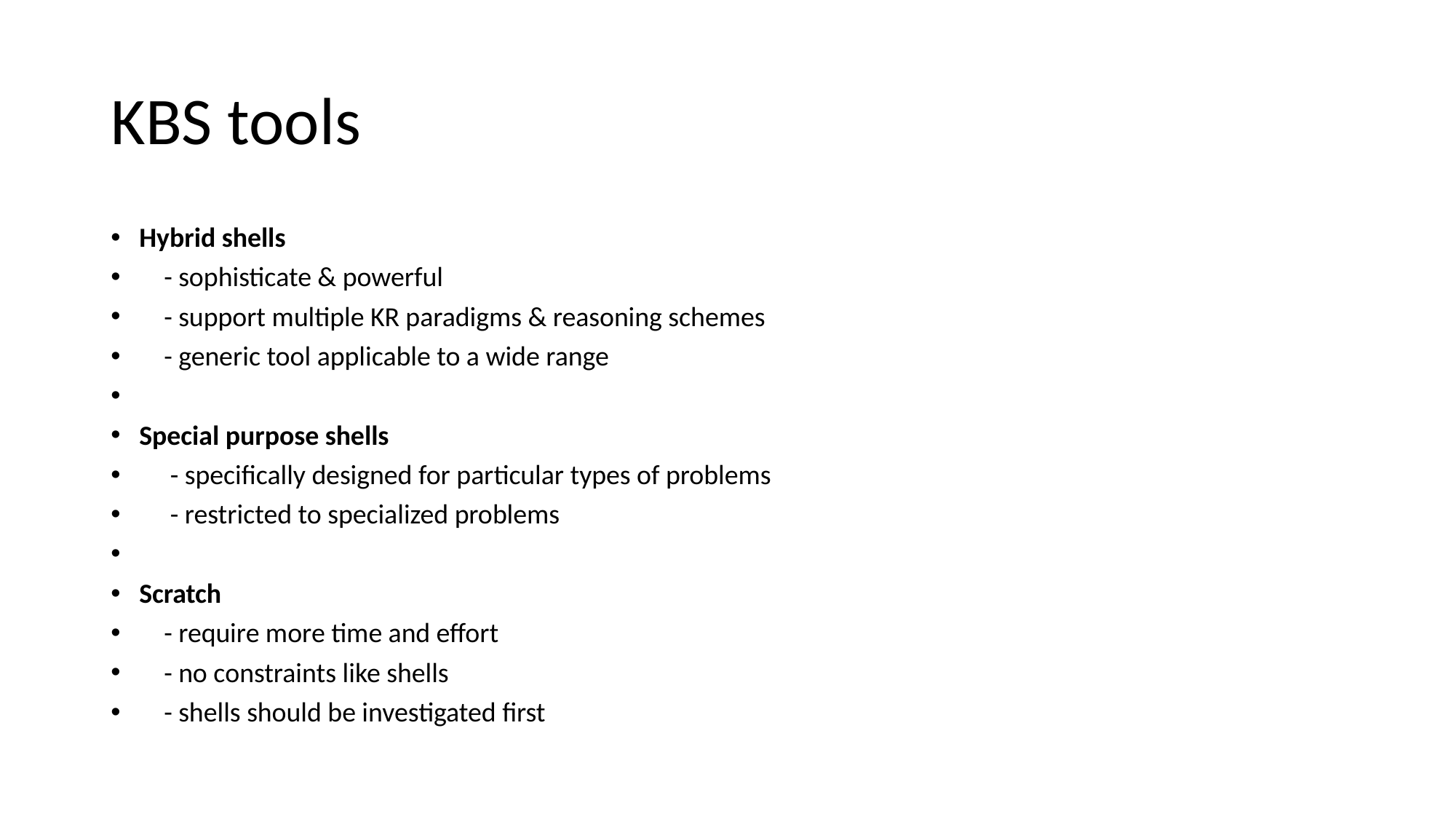

# KBS tools
Hybrid shells
    - sophisticate & powerful
    - support multiple KR paradigms & reasoning schemes
    - generic tool applicable to a wide range

Special purpose shells
     - specifically designed for particular types of problems
     - restricted to specialized problems

Scratch
    - require more time and effort
    - no constraints like shells
    - shells should be investigated first